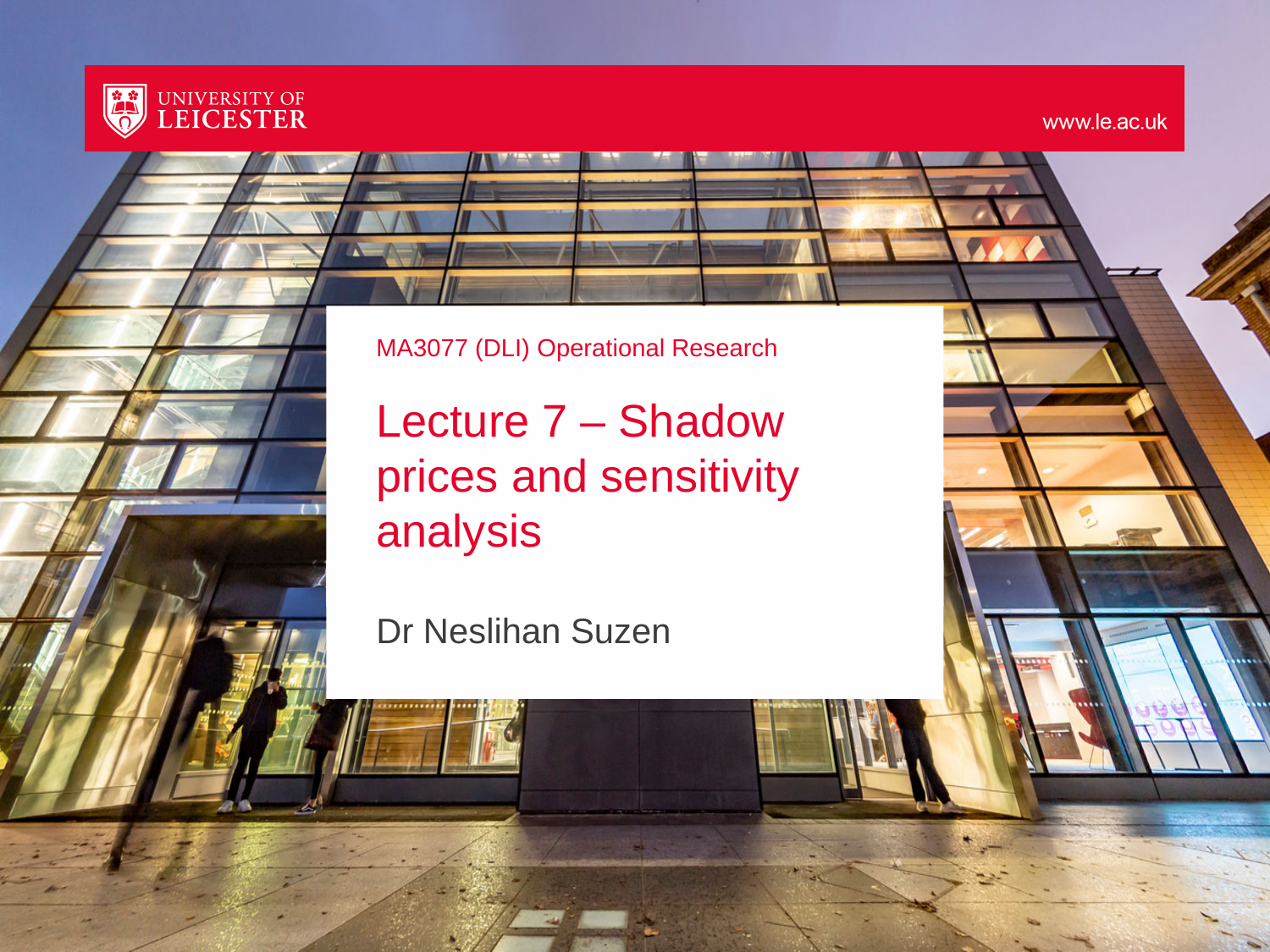

# MA3077 (DLI) Operational Research Lecture 7 – Shadow prices and sensitivity analysis
Dr Neslihan Suzen